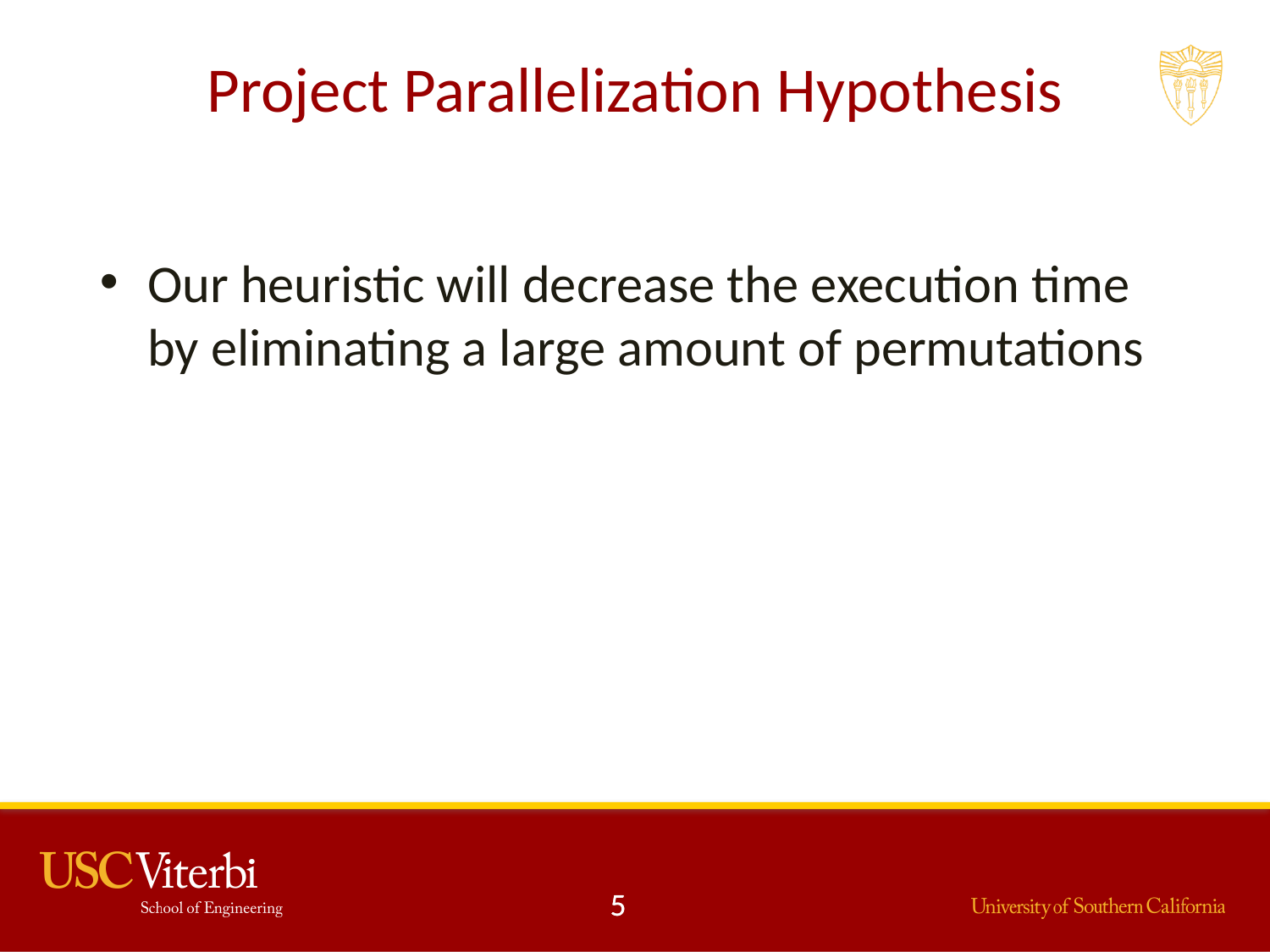

# Project Parallelization Hypothesis

Our heuristic will decrease the execution time by eliminating a large amount of permutations